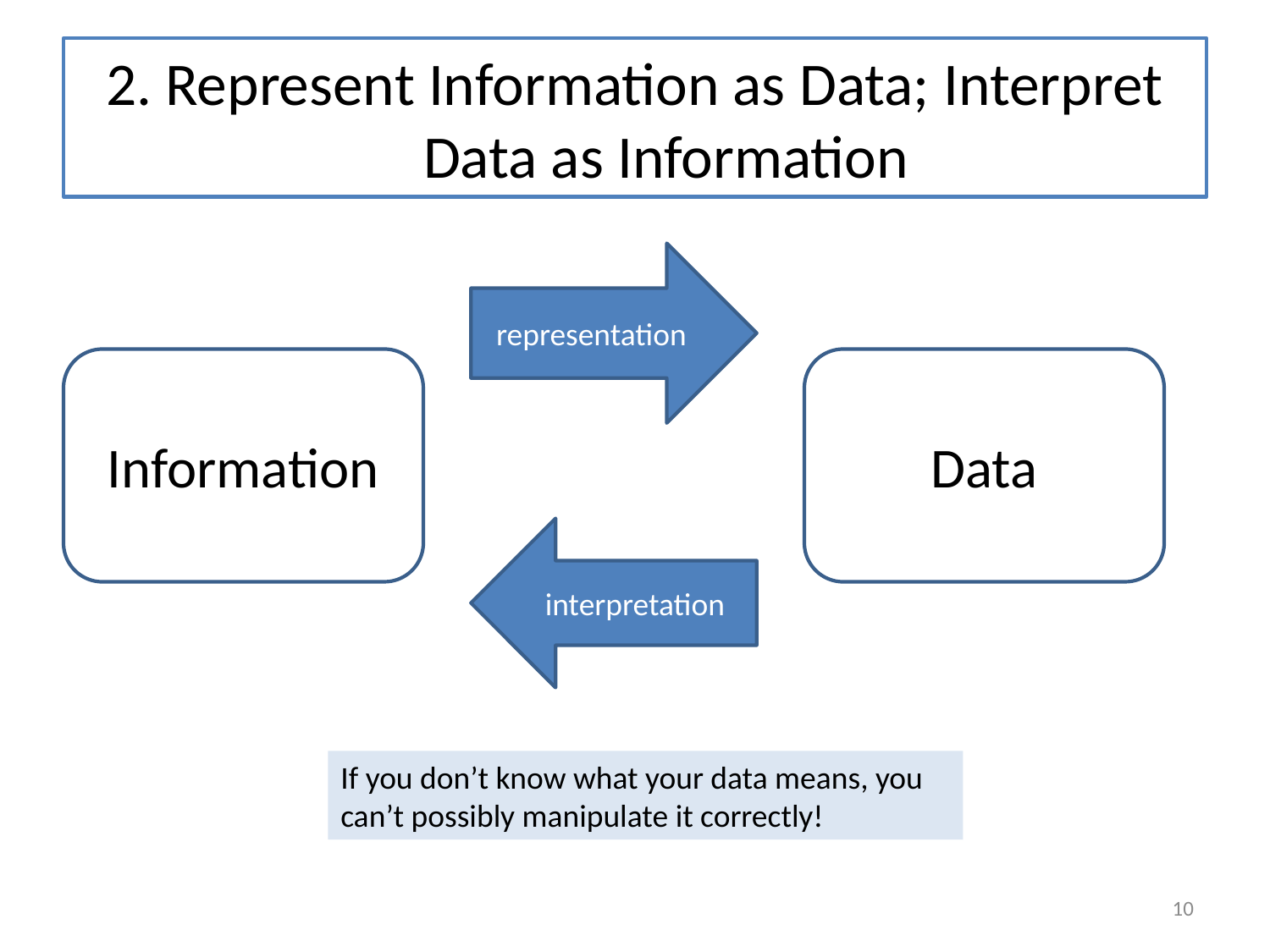

# 2. Represent Information as Data; Interpret Data as Information
representation
interpretation
Information
Data
If you don’t know what your data means, you can’t possibly manipulate it correctly!
10